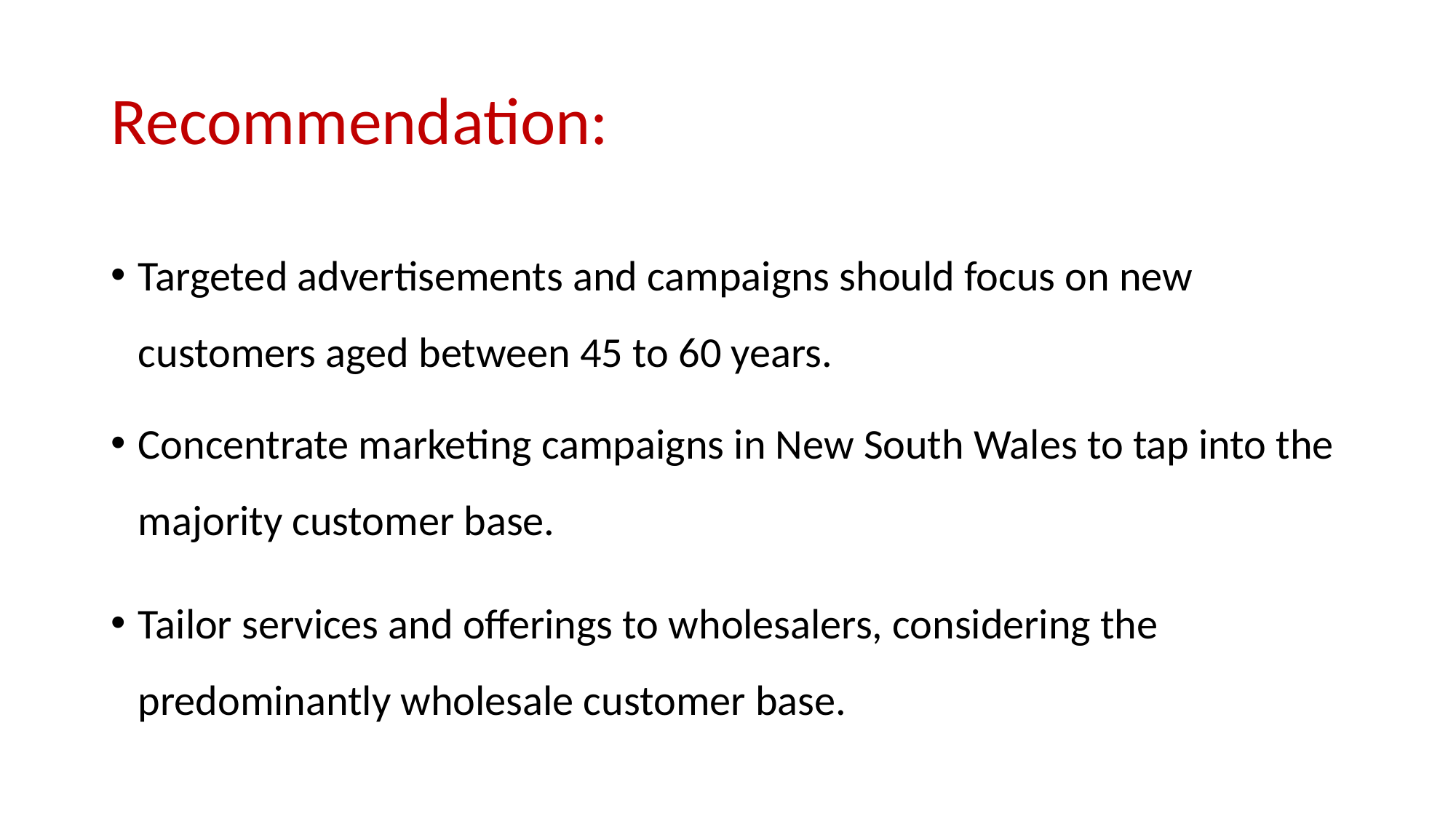

# Recommendation:
Targeted advertisements and campaigns should focus on new customers aged between 45 to 60 years.
Concentrate marketing campaigns in New South Wales to tap into the majority customer base.
Tailor services and offerings to wholesalers, considering the predominantly wholesale customer base.